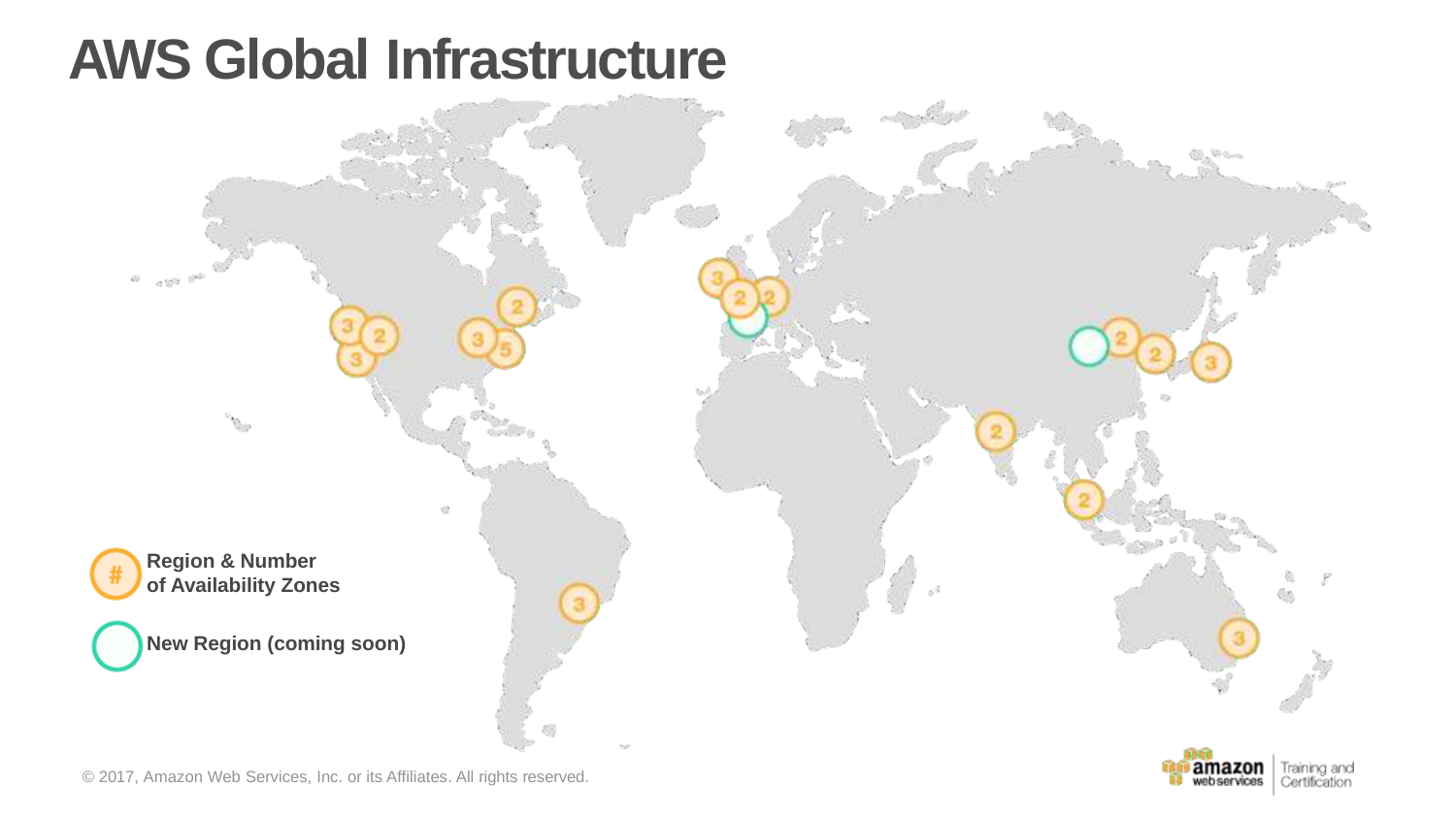

# AWS Global Infrastructure

Region & Number
of Availability Zones

New Region (coming soon)

© 2017, Amazon Web Services, Inc. or its Affiliates. All rights reserved.